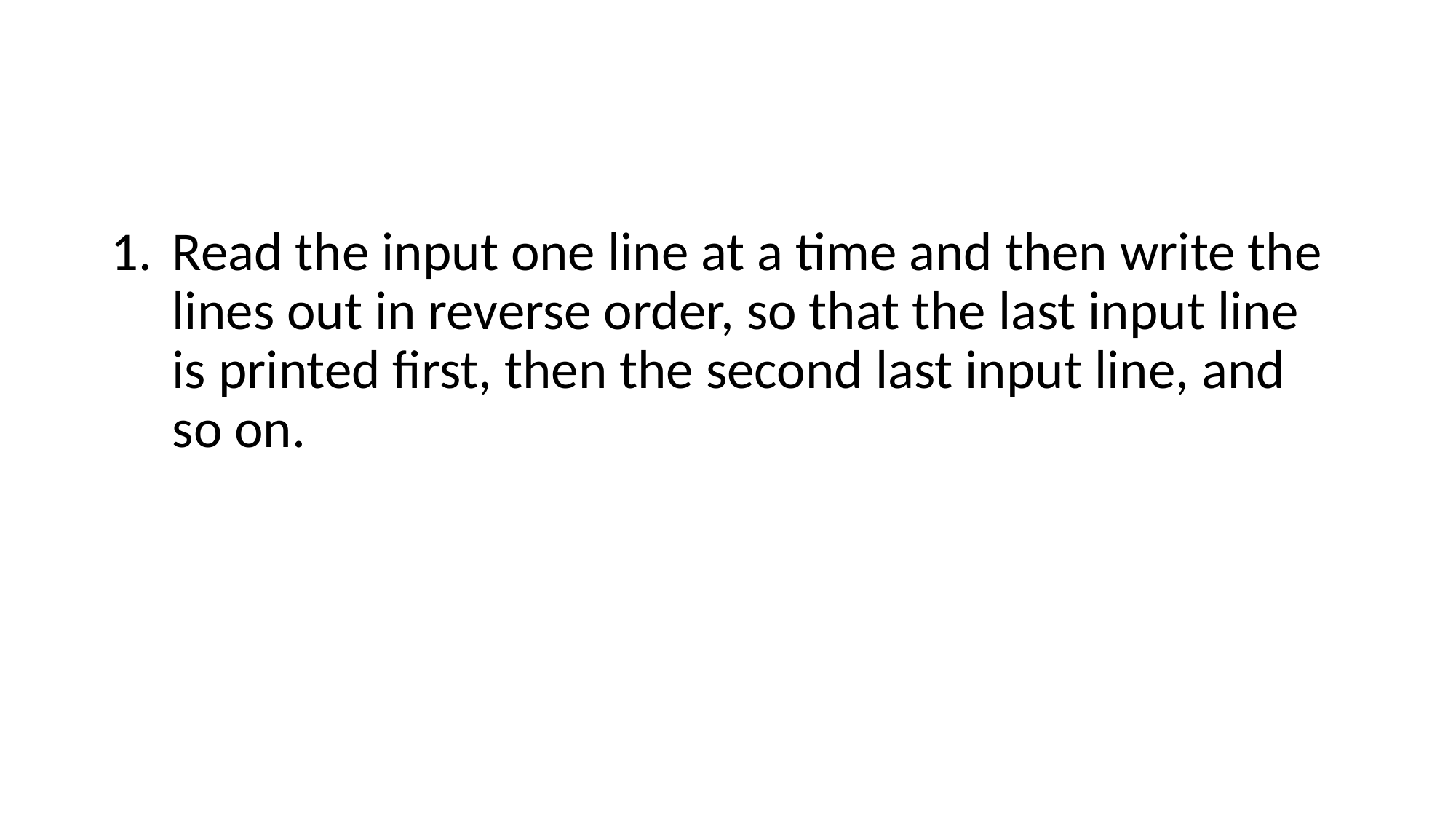

Read the input one line at a time and then write the lines out in reverse order, so that the last input line is printed first, then the second last input line, and so on.